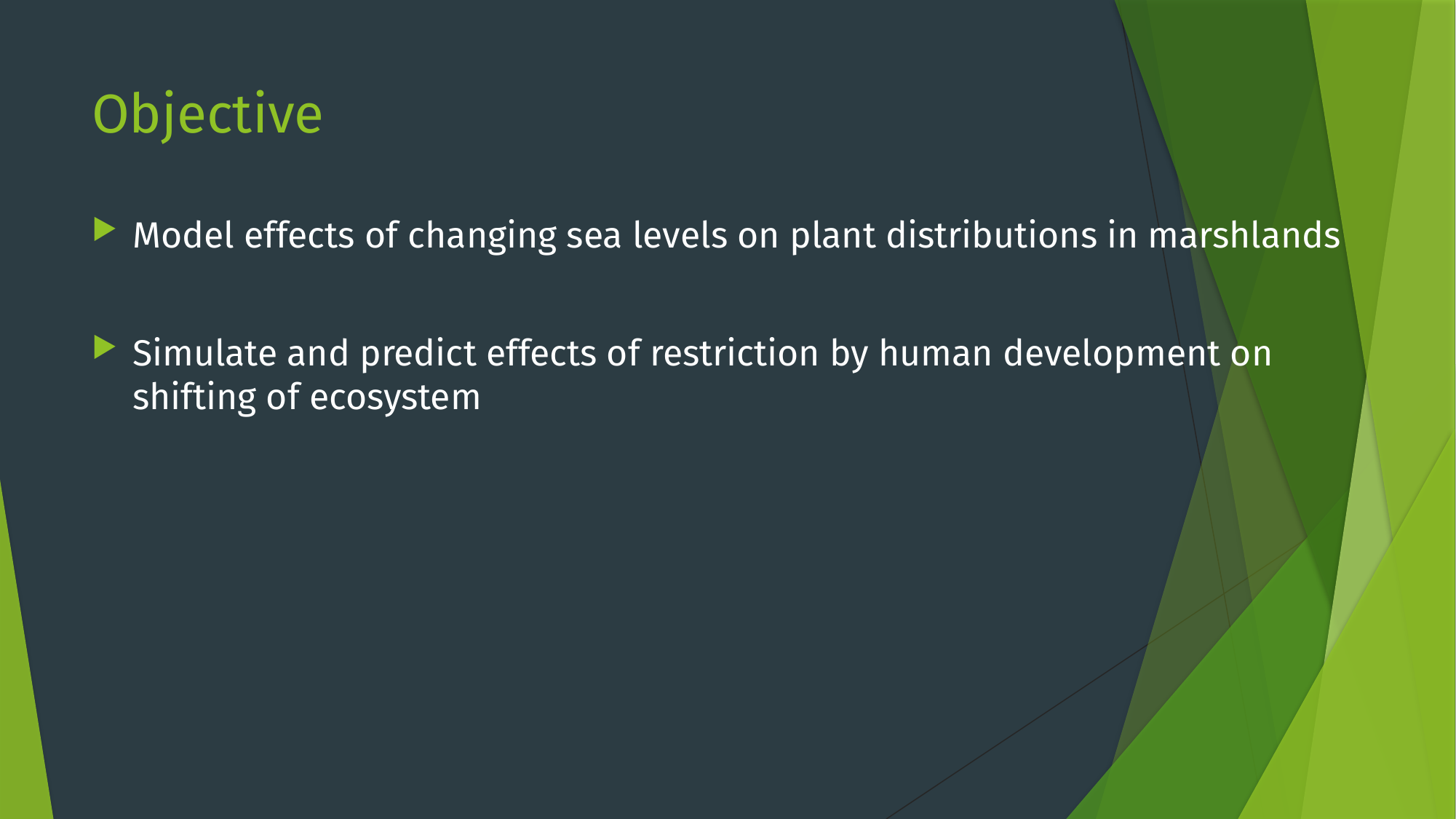

# Objective
Model effects of changing sea levels on plant distributions in marshlands

Simulate and predict effects of restriction by human development on shifting of ecosystem